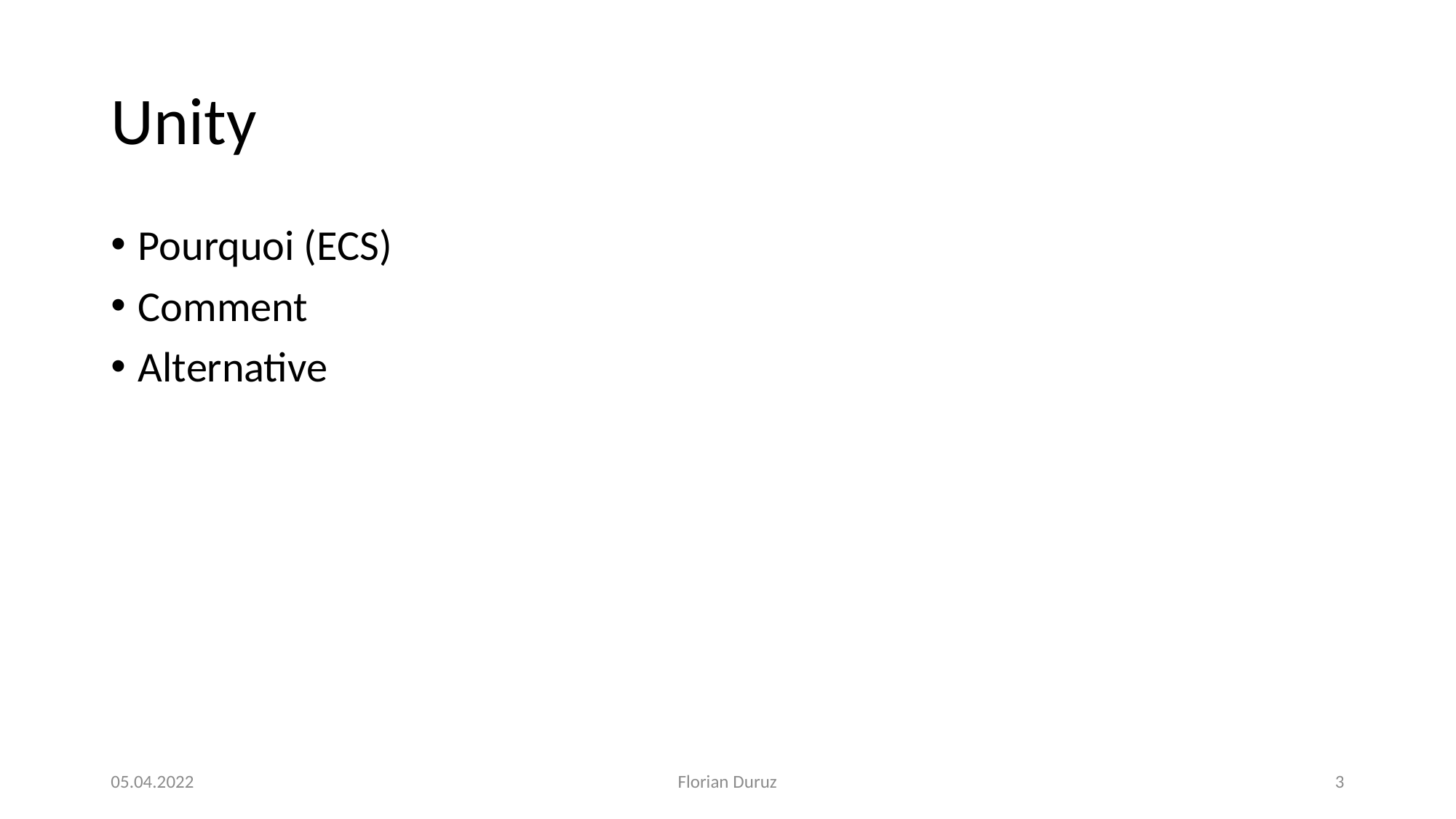

# Unity
Pourquoi (ECS)
Comment
Alternative

05.04.2022
Florian Duruz
3